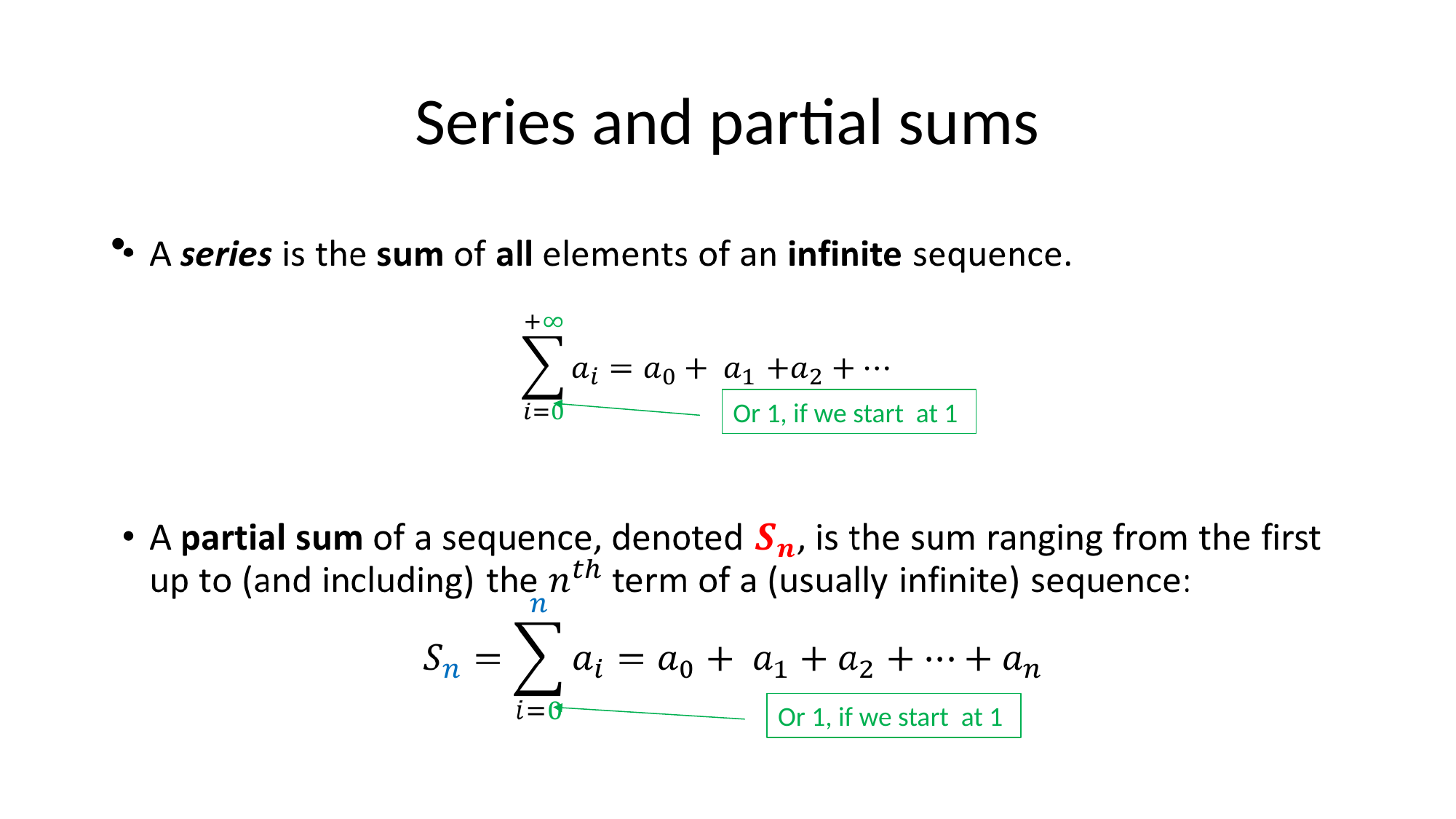

# Series and partial sums

Or 1, if we start  at 1
Or 1, if we start  at 1